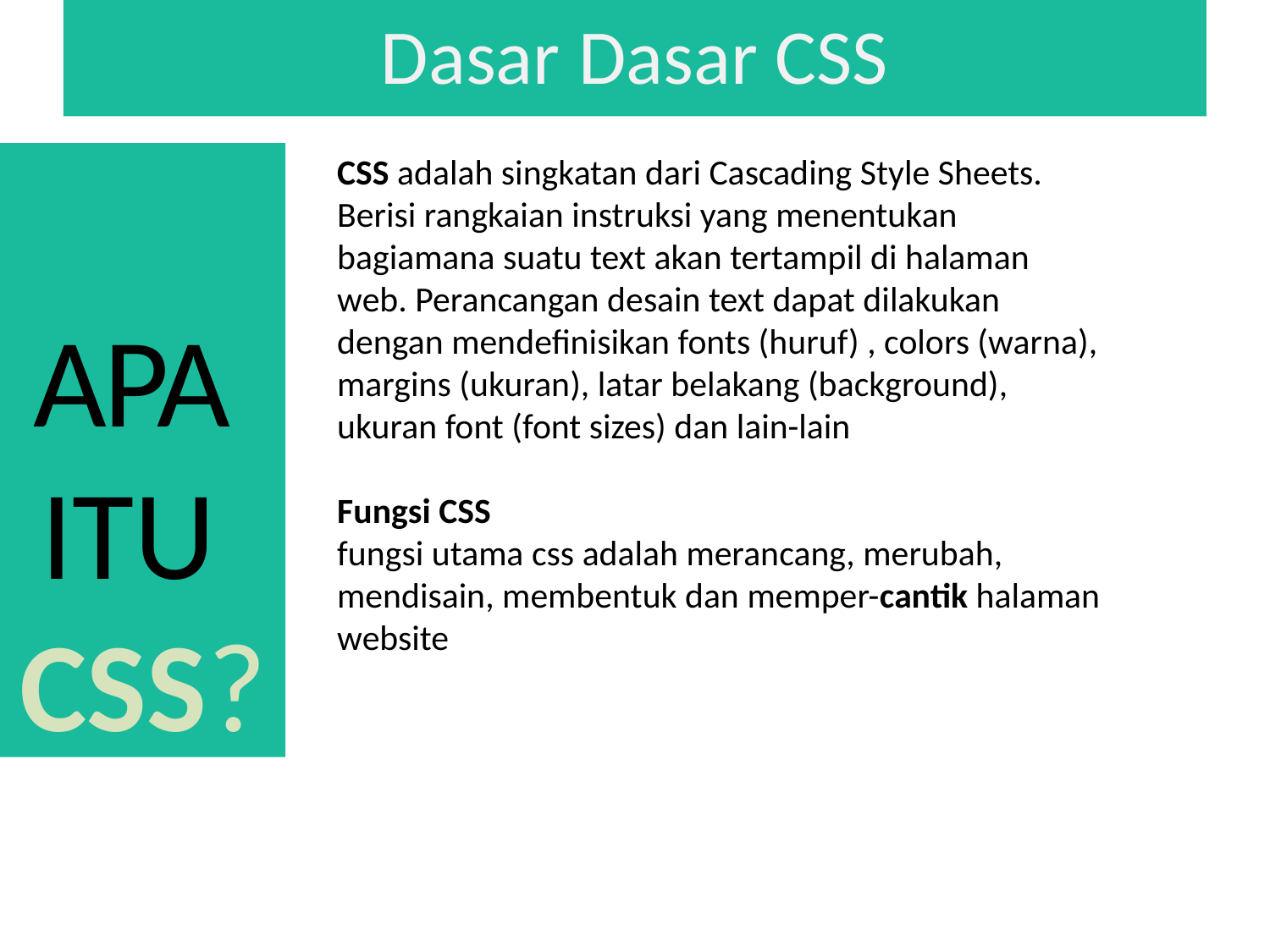

Dasar Dasar CSS

APA  ITU  CSS?
CSS adalah singkatan dari Cascading Style Sheets.
Berisi rangkaian instruksi yang menentukan
bagiamana suatu text akan tertampil di halaman
web. Perancangan desain text dapat dilakukan
dengan mendefinisikan fonts (huruf) , colors (warna),
margins (ukuran), latar belakang (background),
ukuran font (font sizes) dan lain-lain

Fungsi CSS
fungsi utama css adalah merancang, merubah,
mendisain, membentuk dan memper-cantik halaman website